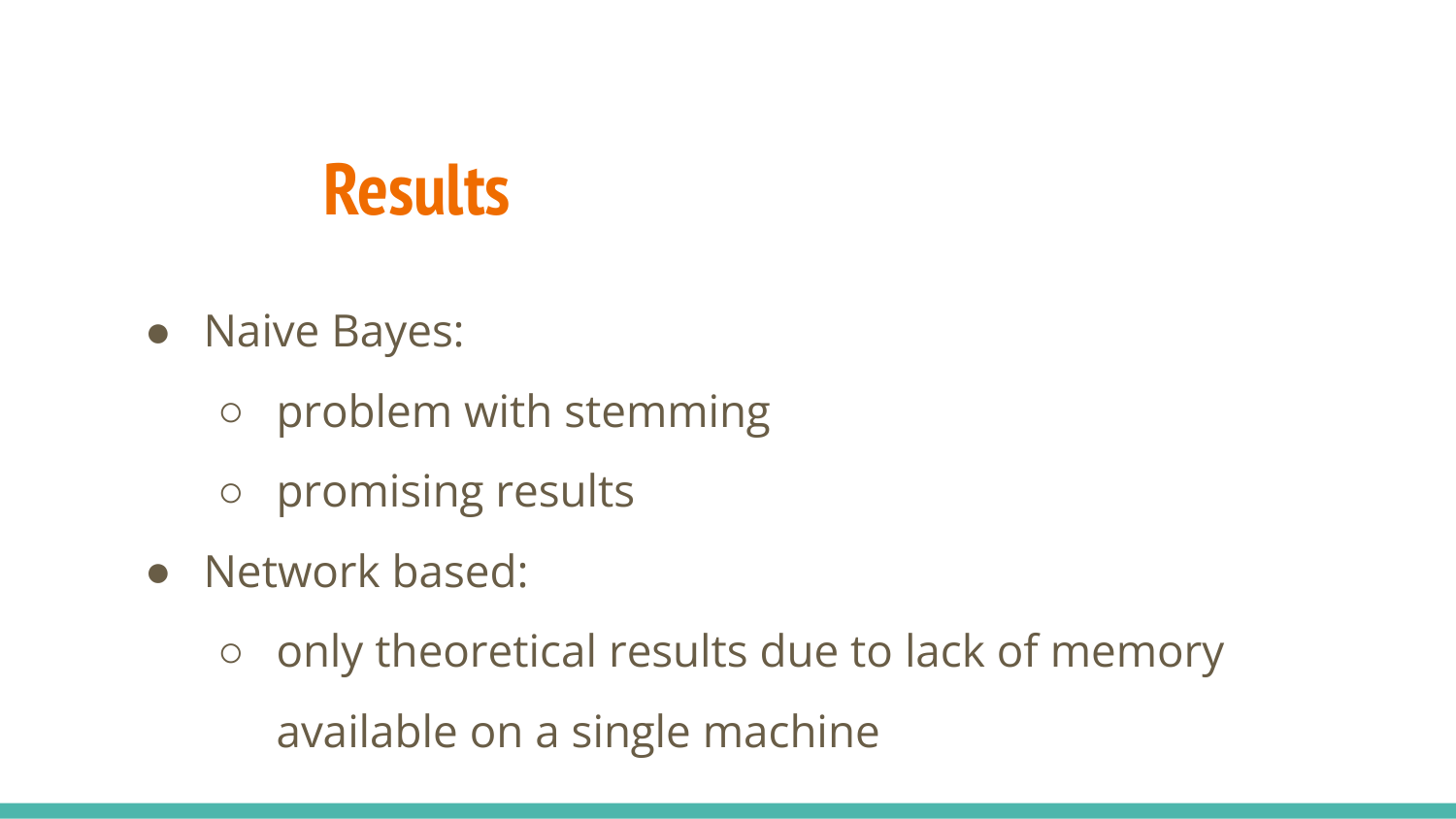

# Results
Naive Bayes:
problem with stemming
promising results
Network based:
only theoretical results due to lack of memory available on a single machine